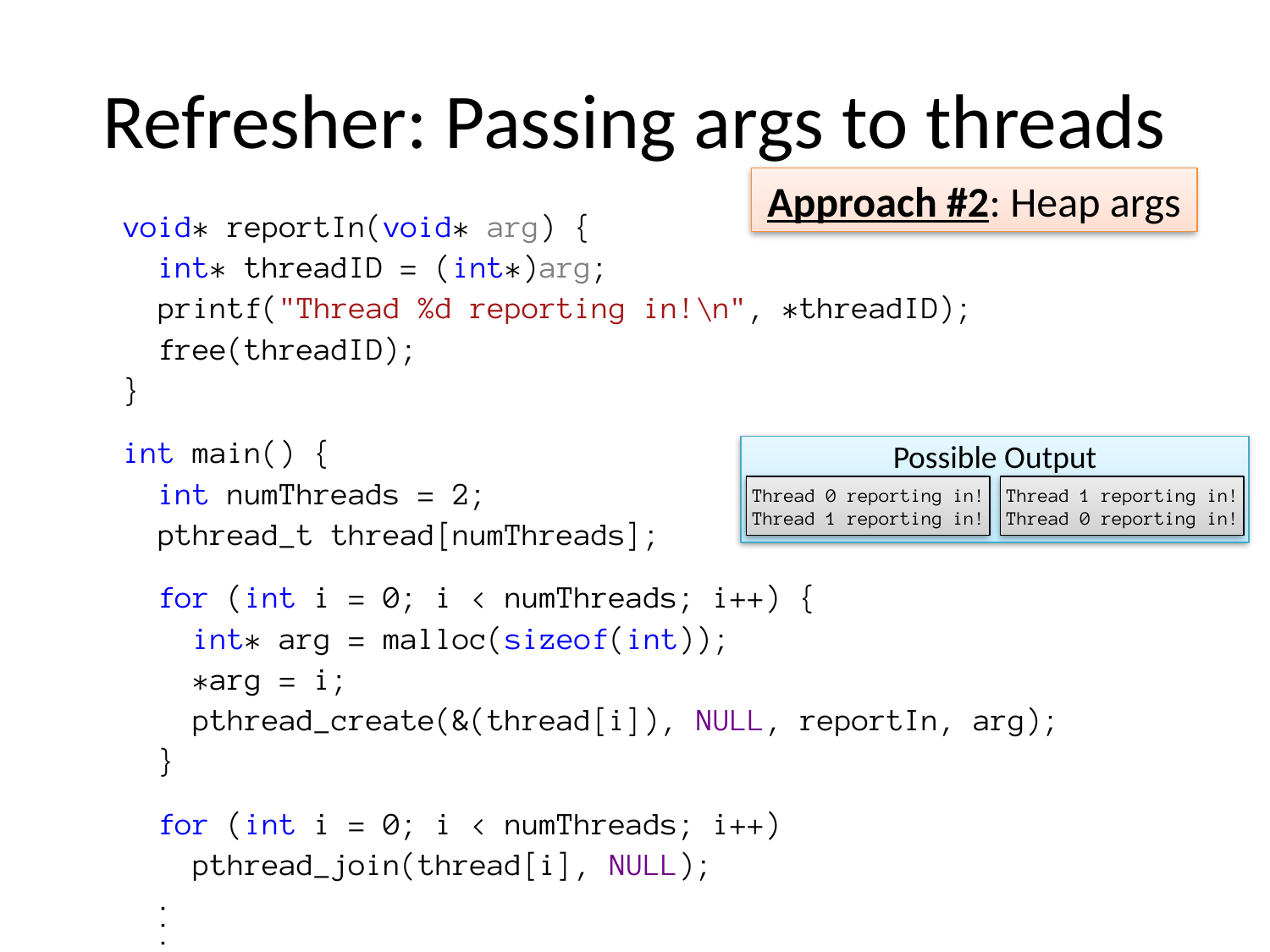

# Refresher: Passing args to threads
Approach #2: Heap args
void* reportIn(void* arg) {
  int* threadID = (int*)arg;
  printf("Thread %d reporting in!\n", *threadID);
  free(threadID);
}

int main() {
  int numThreads = 2;
  pthread_t thread[numThreads];

  for (int i = 0; i < numThreads; i++) {
    int* arg = malloc(sizeof(int));
    *arg = i;
    pthread_create(&(thread[i]), NULL, reportIn, arg);
  }

  for (int i = 0; i < numThreads; i++)
    pthread_join(thread[i], NULL);
Possible Output
Thread 0 reporting in!
Thread 1 reporting in!
Thread 1 reporting in!
Thread 0 reporting in!
...